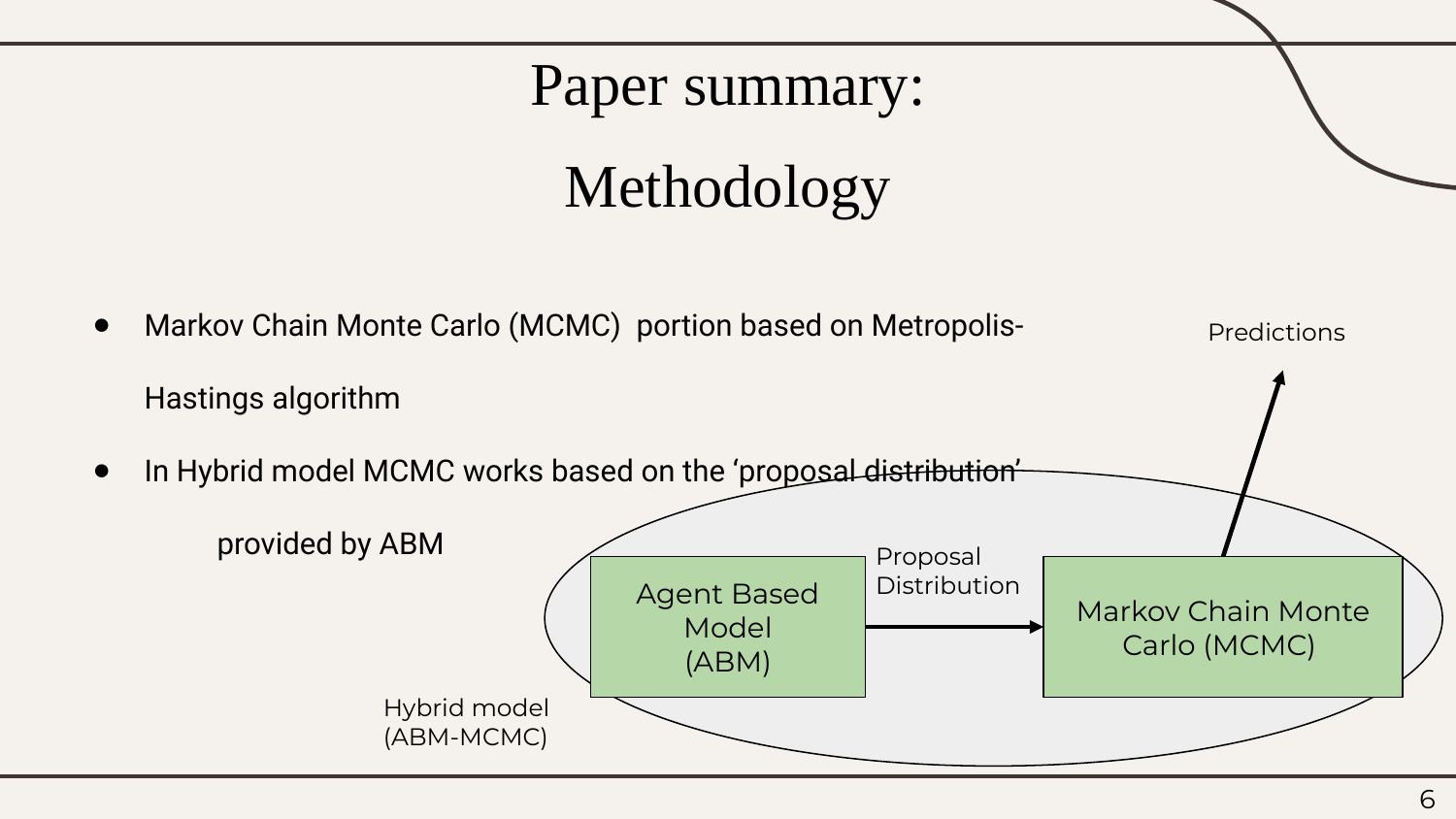

# Paper summary:
Methodology

Markov Chain Monte Carlo (MCMC)  portion based on Metropolis-Hastings algorithm
In Hybrid model MCMC works based on the ‘proposal distribution’
	provided by ABM

Predictions

Proposal
Distribution
Agent Based Model
(ABM)
Markov Chain Monte Carlo (MCMC)
Hybrid model
(ABM-MCMC)
6